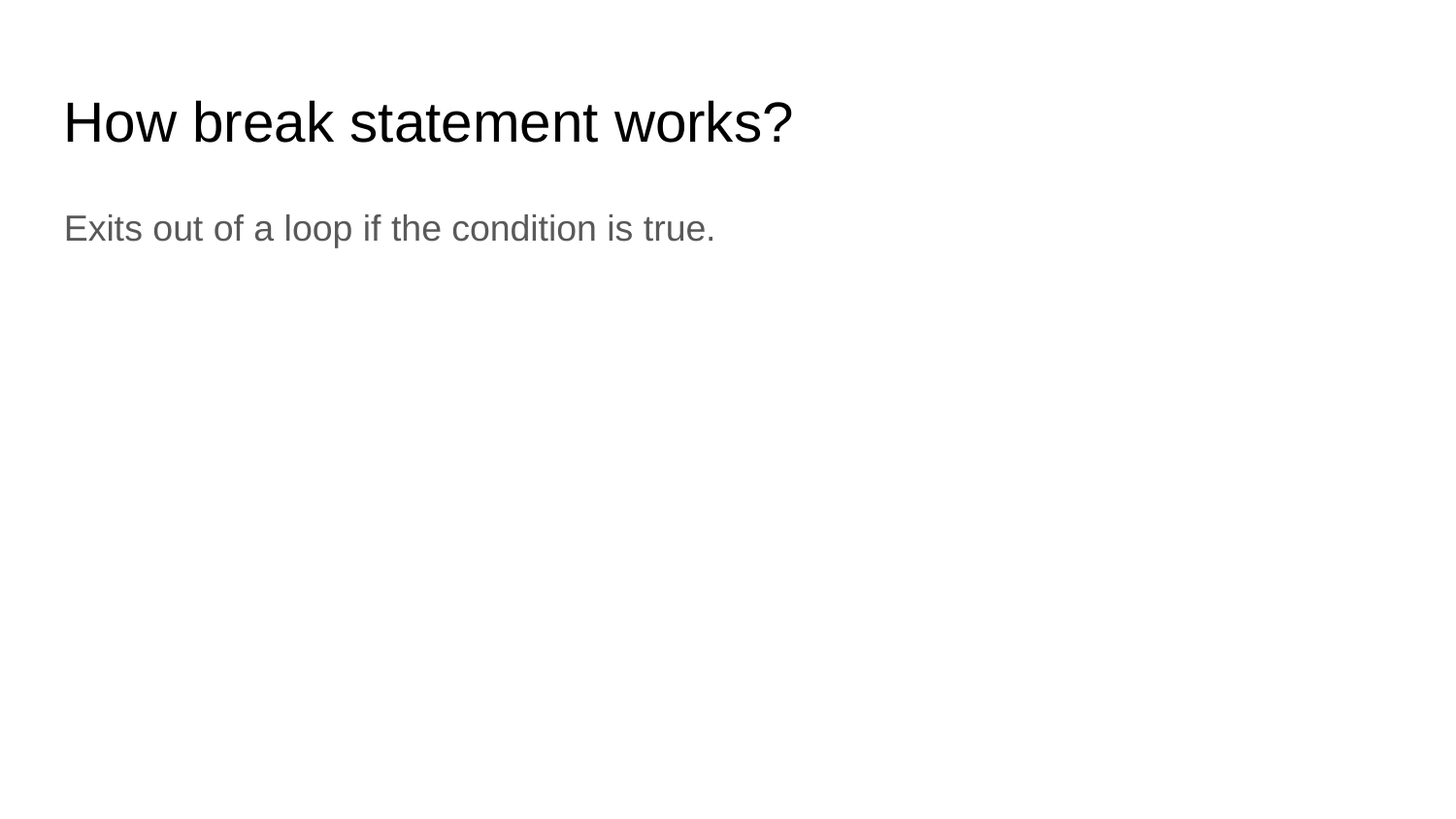

How break statement works?
Exits out of a loop if the condition is true.